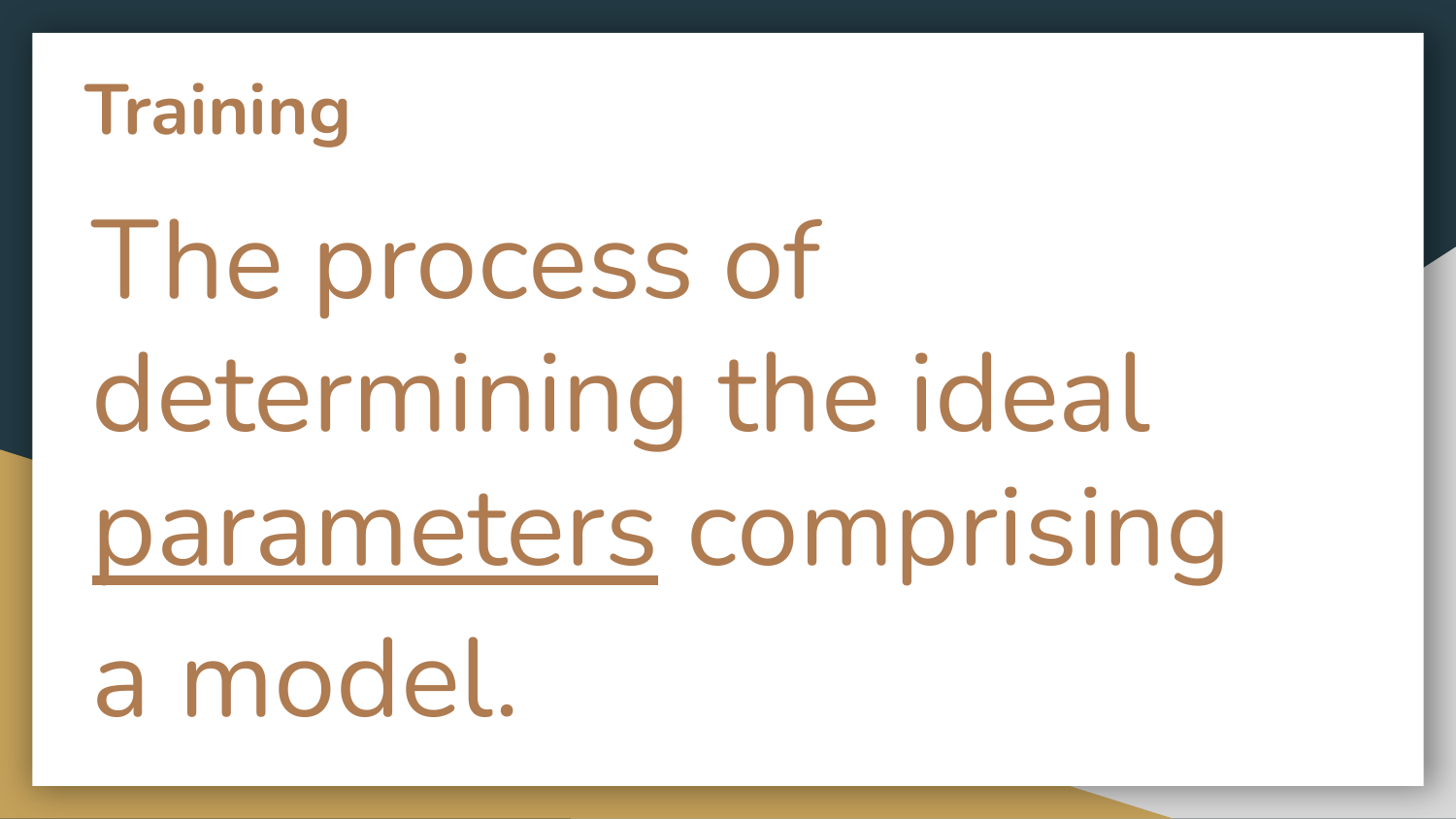

# Training

The process of determining the ideal parameters comprising a model.